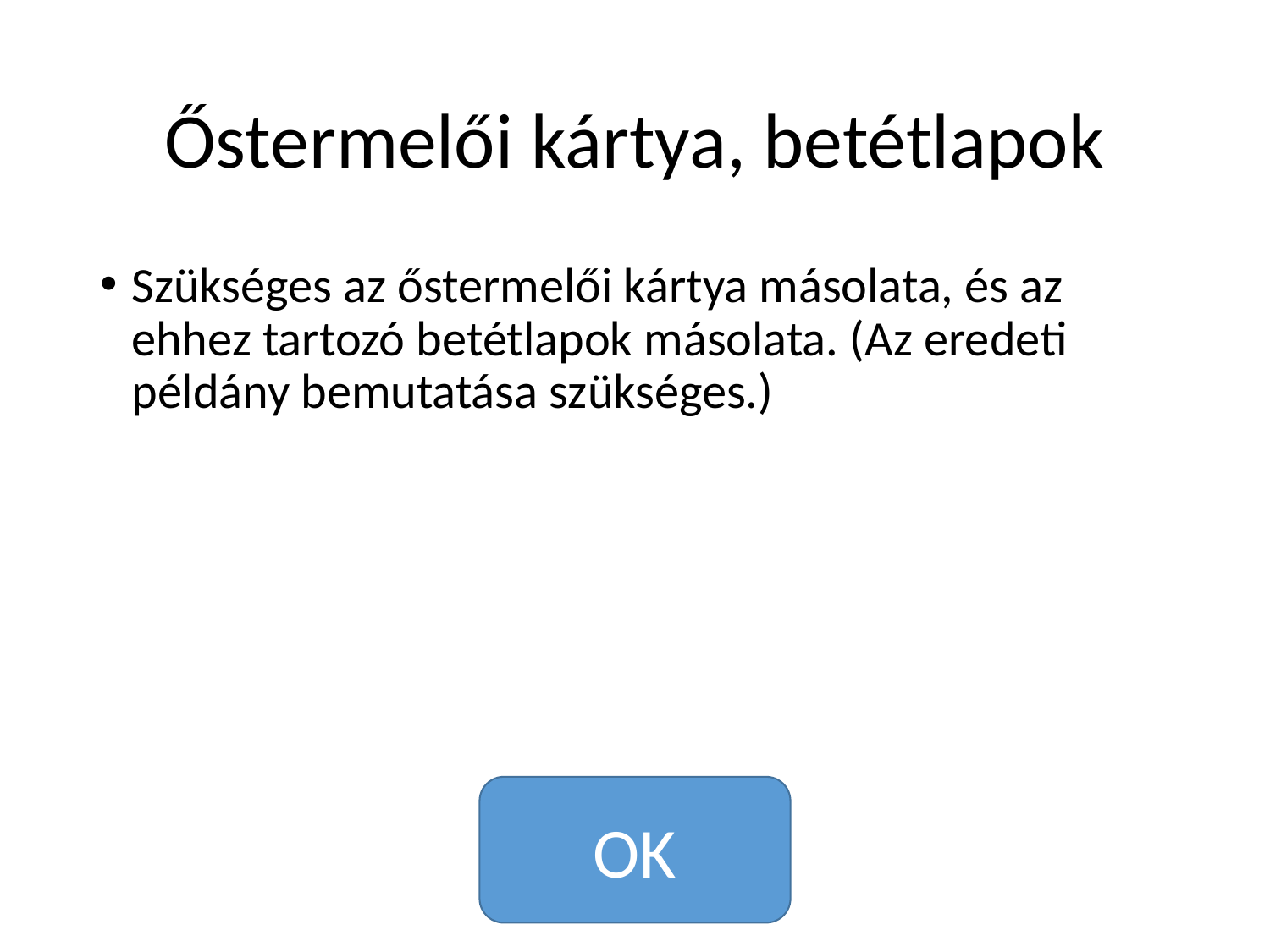

# Őstermelői kártya, betétlapok
Szükséges az őstermelői kártya másolata, és az ehhez tartozó betétlapok másolata. (Az eredeti példány bemutatása szükséges.)
OK